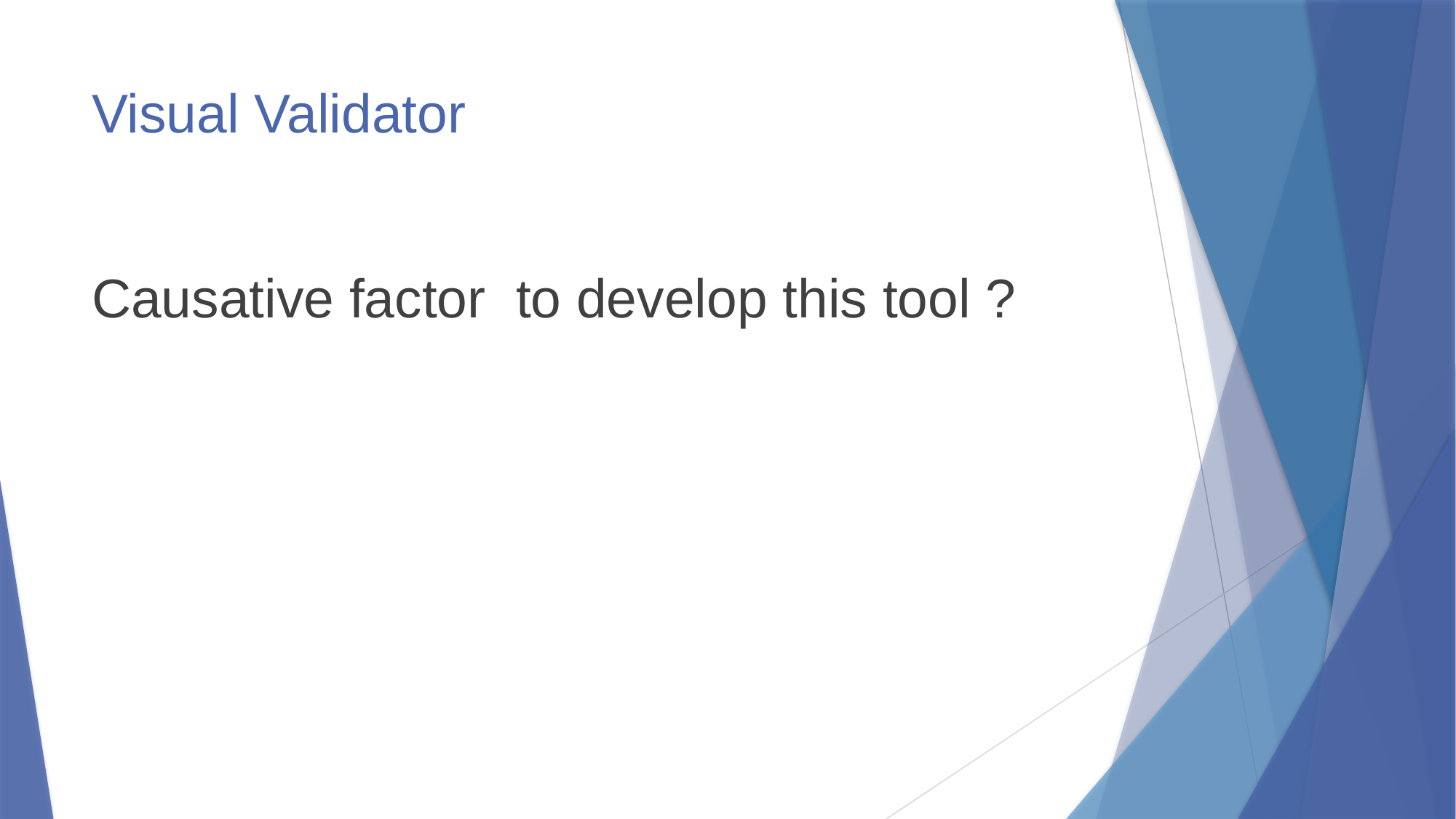

# Visual Validator
Causative factor  to develop this tool ?